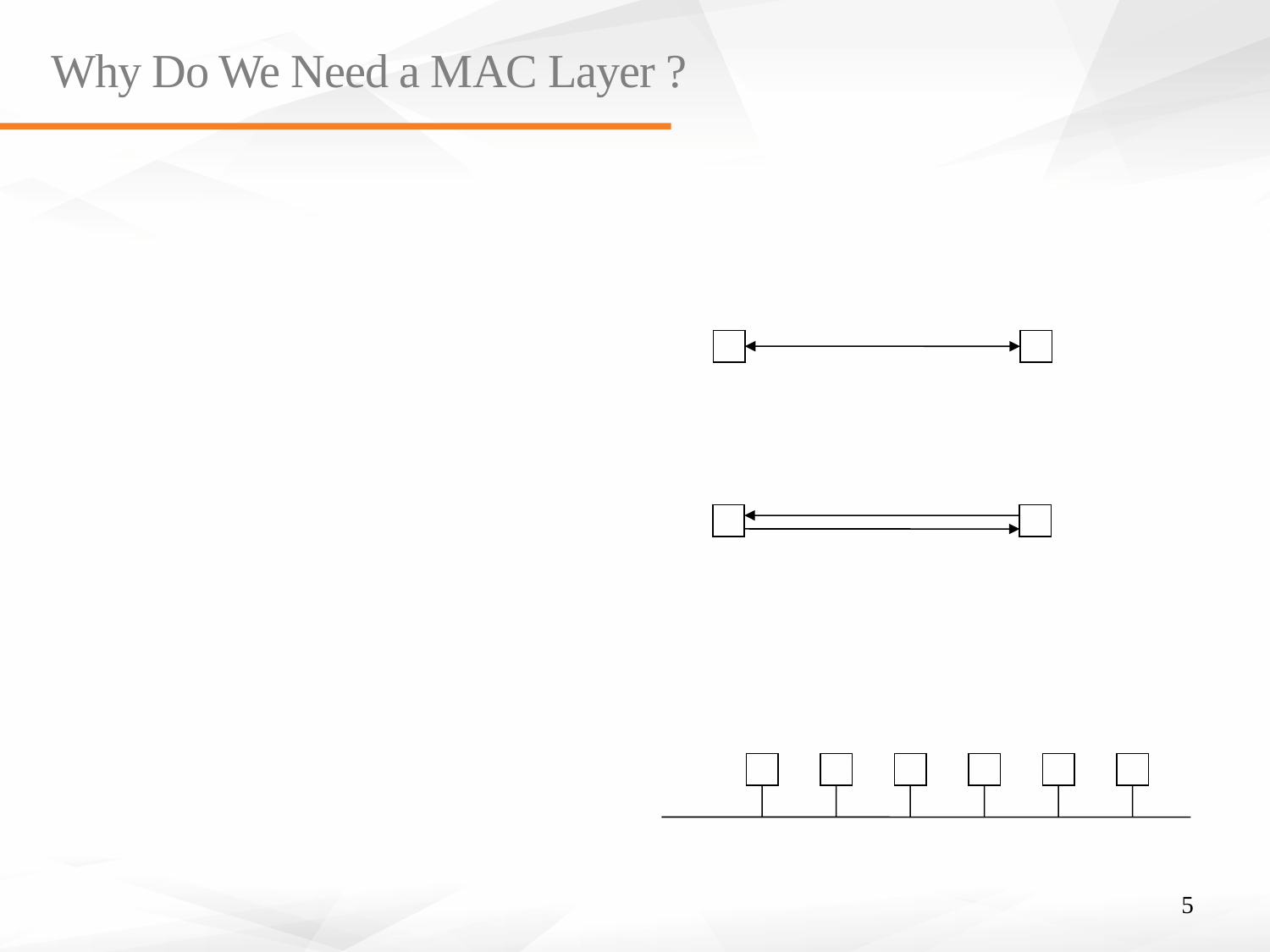

# Why Do We Need a MAC Layer ?
Let us consider different topologies
Point-to-point channel
full duplex: channel allows simultaneous communication in both directions
Do I need medium access control?
Answer: No, each user has a dedicated channel not shared with the other. It like a two way street. Cars can use the street in both ways at the same time.

half duplex: : channel allows alternate communication in both directions. Cannot handle simultaneous transmissions in opposite directions
Do I need medium access control?
Answer: Yes. Half duplex is like a bridge that can accommodate only cars going in the same direction. Cars going in opposite directions must take turns.

Broadcast channel
When one stations transmits, every station on the channel hears and understand
When two or more transmit, every station on the channel hears, but does not understand ANYTHING.
Do I need medium access control?
Answer: Yes. It is like people in the same room.

5